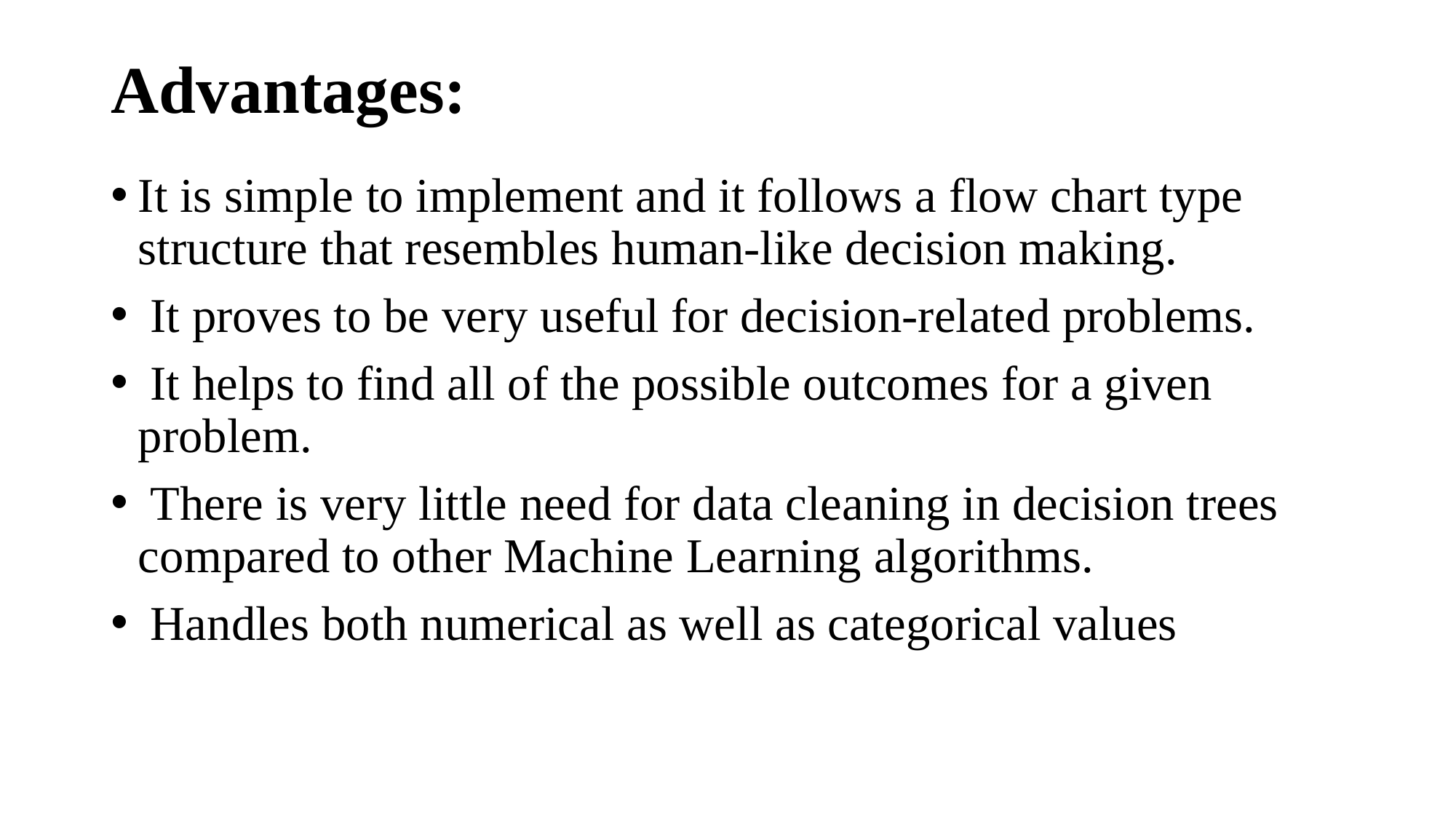

# Advantages:
It is simple to implement and it follows a flow chart type structure that resembles human-like decision making.
 It proves to be very useful for decision-related problems.
 It helps to find all of the possible outcomes for a given problem.
 There is very little need for data cleaning in decision trees compared to other Machine Learning algorithms.
 Handles both numerical as well as categorical values